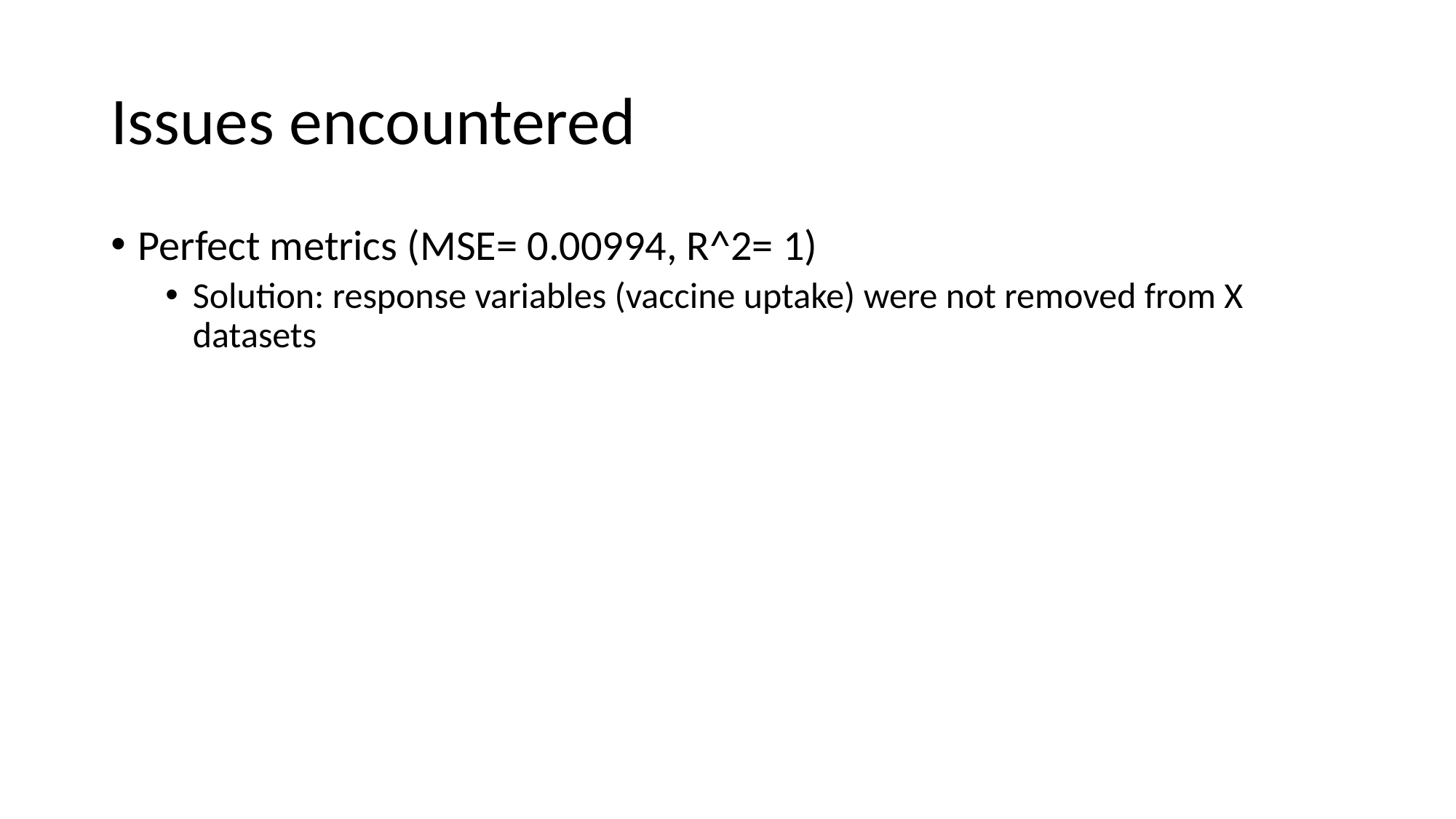

# Issues encountered
Perfect metrics (MSE= 0.00994, R^2= 1)
Solution: response variables (vaccine uptake) were not removed from X datasets